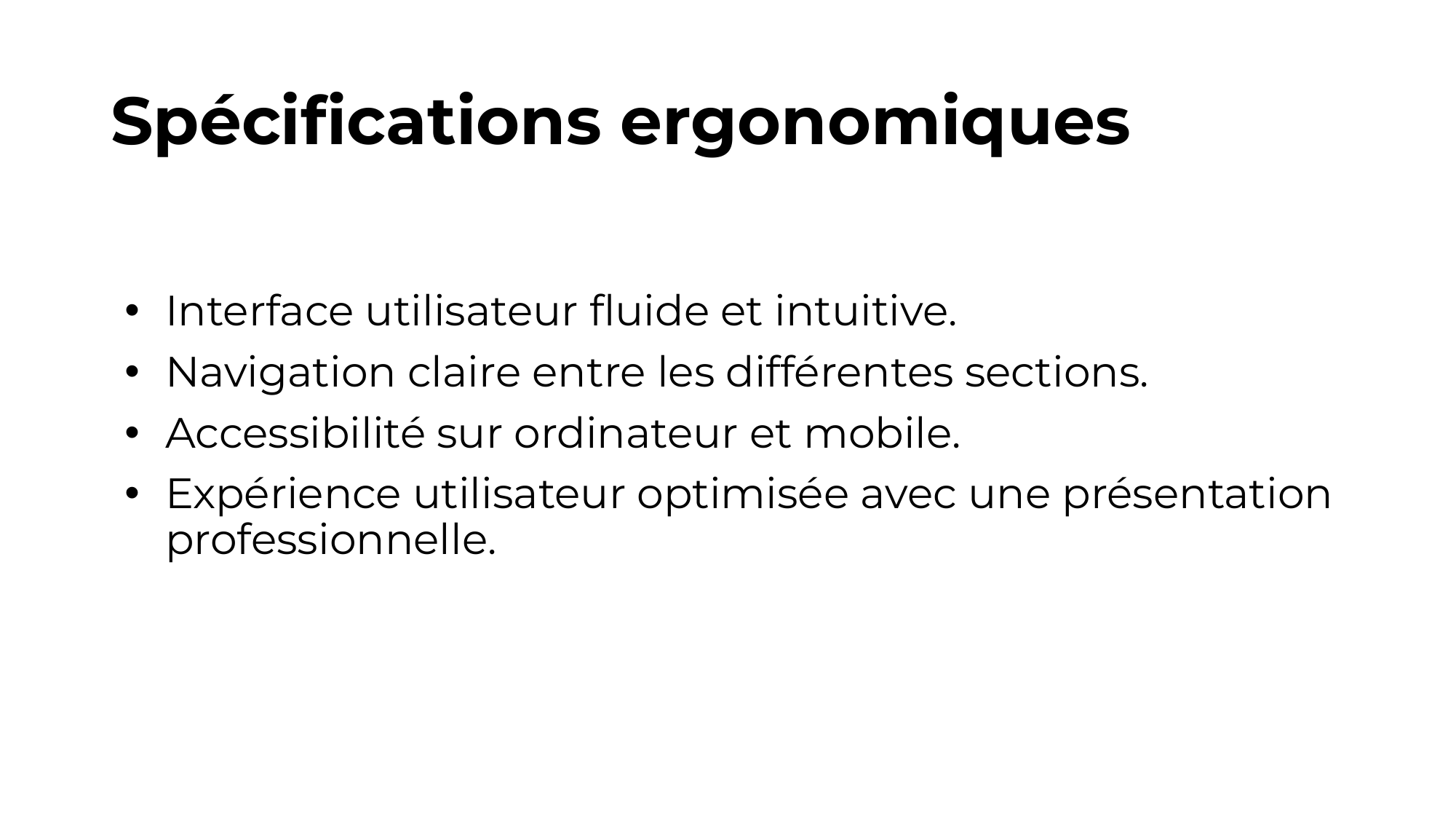

# Spécifications ergonomiques

Interface utilisateur fluide et intuitive.
Navigation claire entre les différentes sections.
Accessibilité sur ordinateur et mobile.
Expérience utilisateur optimisée avec une présentation professionnelle.